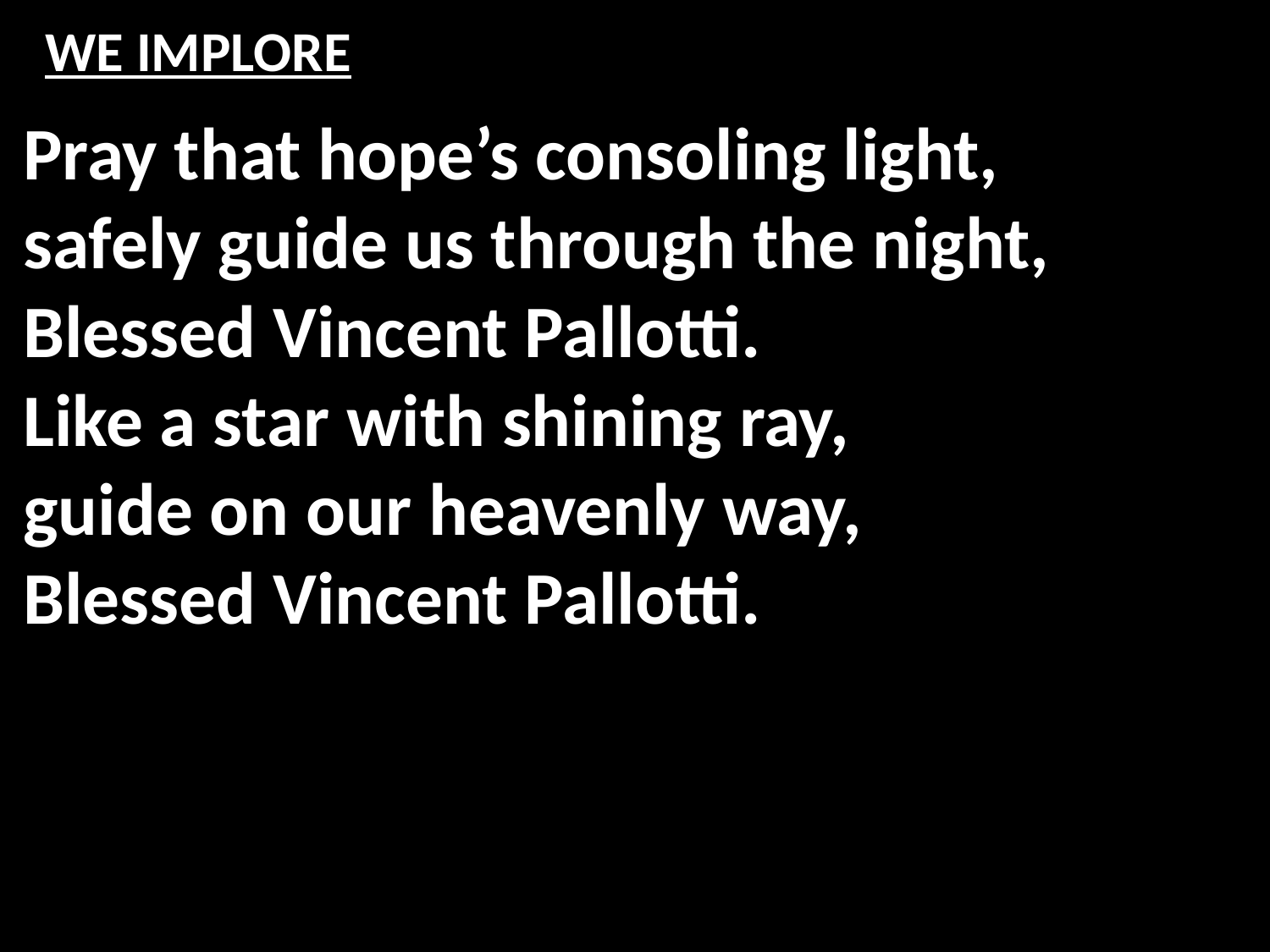

# WE IMPLORE
Pray that hope’s consoling light,
safely guide us through the night,
Blessed Vincent Pallotti.
Like a star with shining ray,
guide on our heavenly way,
Blessed Vincent Pallotti.